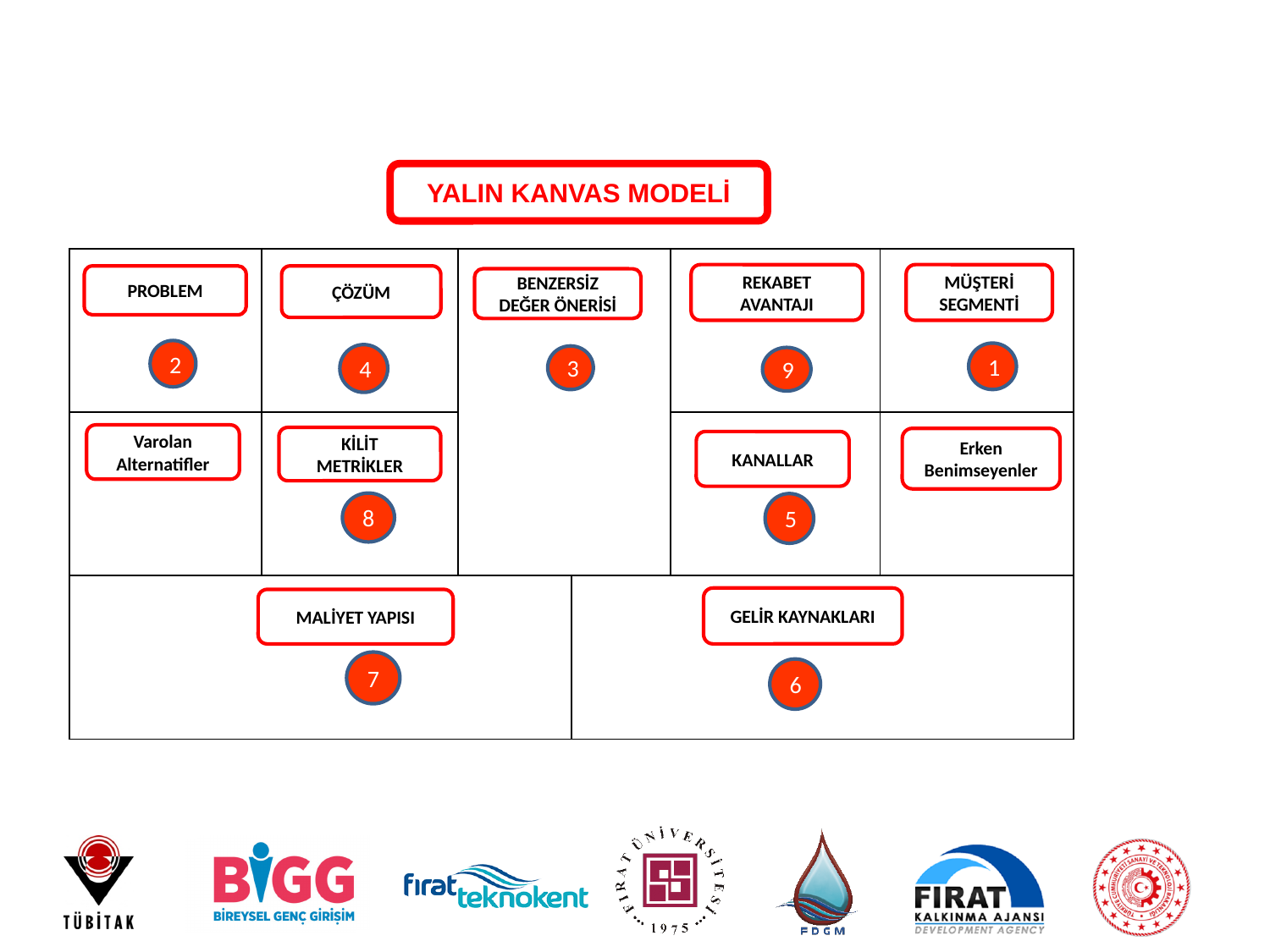

3
YALIN KANVAS MODELİ
|  |  |  |  |  |  |
| --- | --- | --- | --- | --- | --- |
|  |  |  |  |  |  |
|  |  |  |  |  |  |
REKABET
AVANTAJI
MÜŞTERİ
SEGMENTİ
PROBLEM
ÇÖZÜM
BENZERSİZ
DEĞER ÖNERİSİ
2
1
4
3
9
Varolan
Alternatifler
KİLİT
METRİKLER
Erken
Benimseyenler
KANALLAR
8
5
GELİR KAYNAKLARI
MALİYET YAPISI
7
6